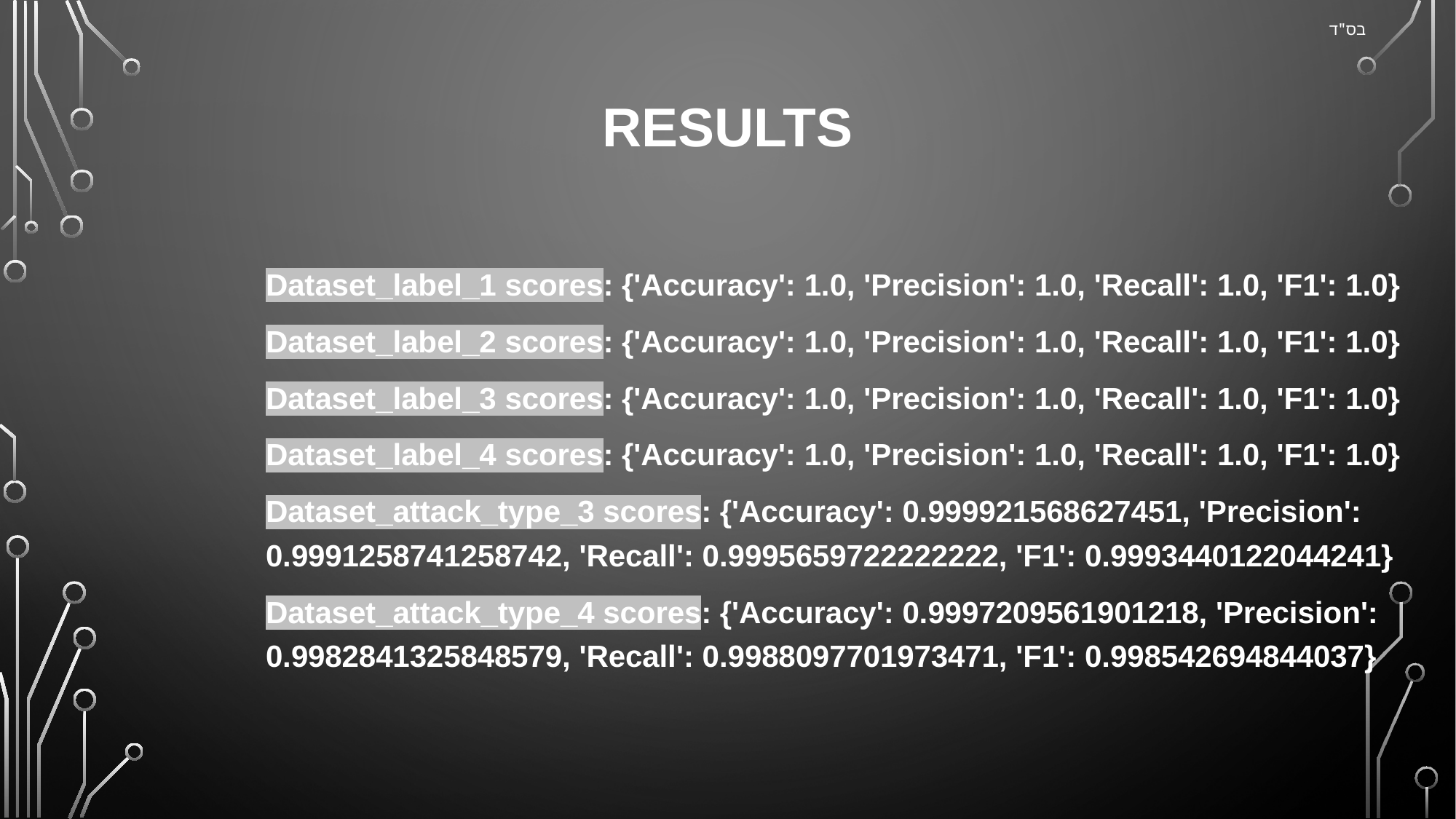

בס"ד
# RESULTS

Dataset_label_1 scores: {'Accuracy': 1.0, 'Precision': 1.0, 'Recall': 1.0, 'F1': 1.0}
Dataset_label_2 scores: {'Accuracy': 1.0, 'Precision': 1.0, 'Recall': 1.0, 'F1': 1.0}
Dataset_label_3 scores: {'Accuracy': 1.0, 'Precision': 1.0, 'Recall': 1.0, 'F1': 1.0}
Dataset_label_4 scores: {'Accuracy': 1.0, 'Precision': 1.0, 'Recall': 1.0, 'F1': 1.0}
Dataset_attack_type_3 scores: {'Accuracy': 0.999921568627451, 'Precision': 0.9991258741258742, 'Recall': 0.9995659722222222, 'F1': 0.9993440122044241}
Dataset_attack_type_4 scores: {'Accuracy': 0.9997209561901218, 'Precision': 0.9982841325848579, 'Recall': 0.9988097701973471, 'F1': 0.998542694844037}